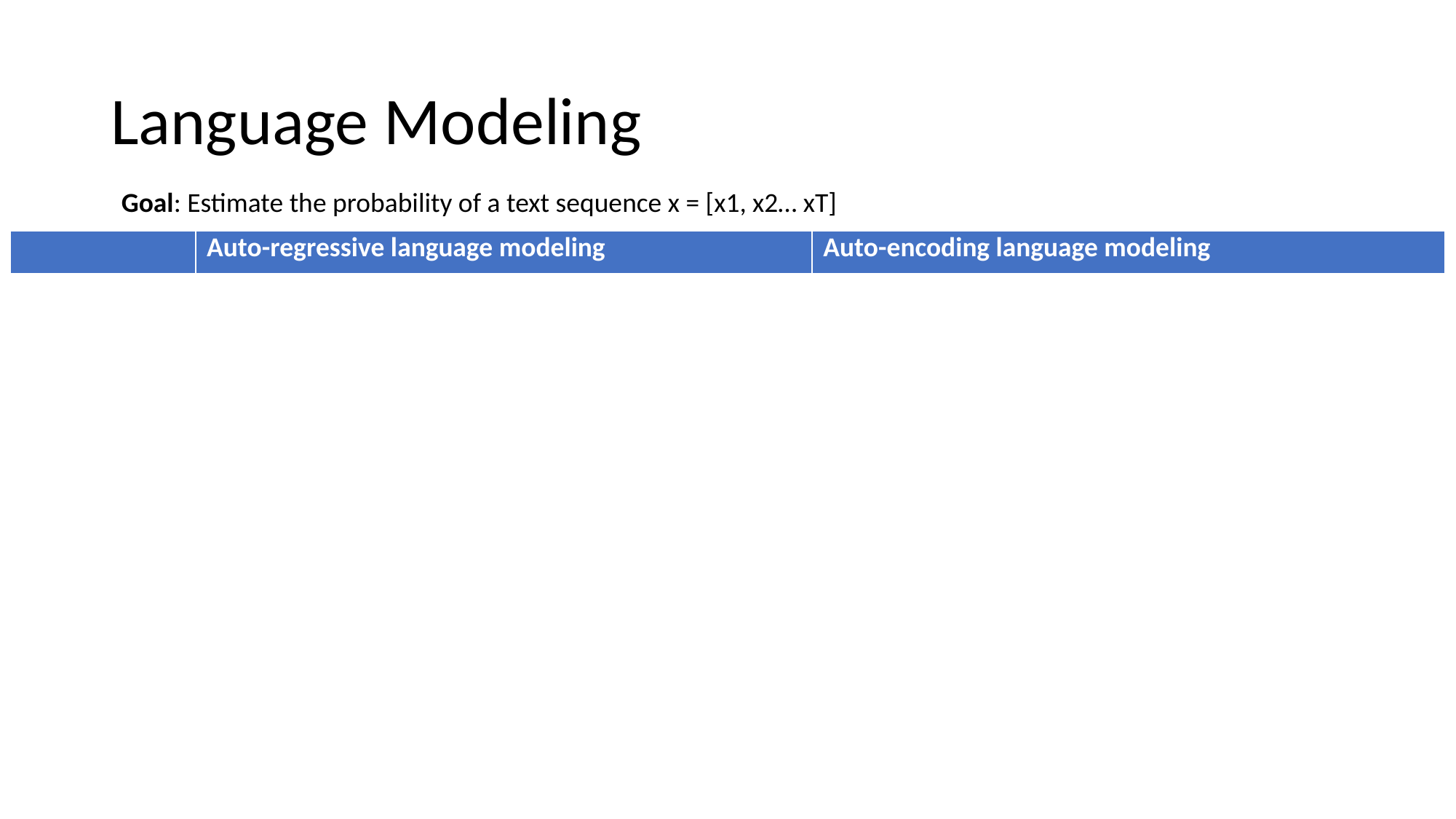

# Language Modeling
Goal: Estimate the probability of a text sequence x = [x1, x2… xT]
|  | Auto-regressive language modeling | Auto-encoding language modeling |
| --- | --- | --- |